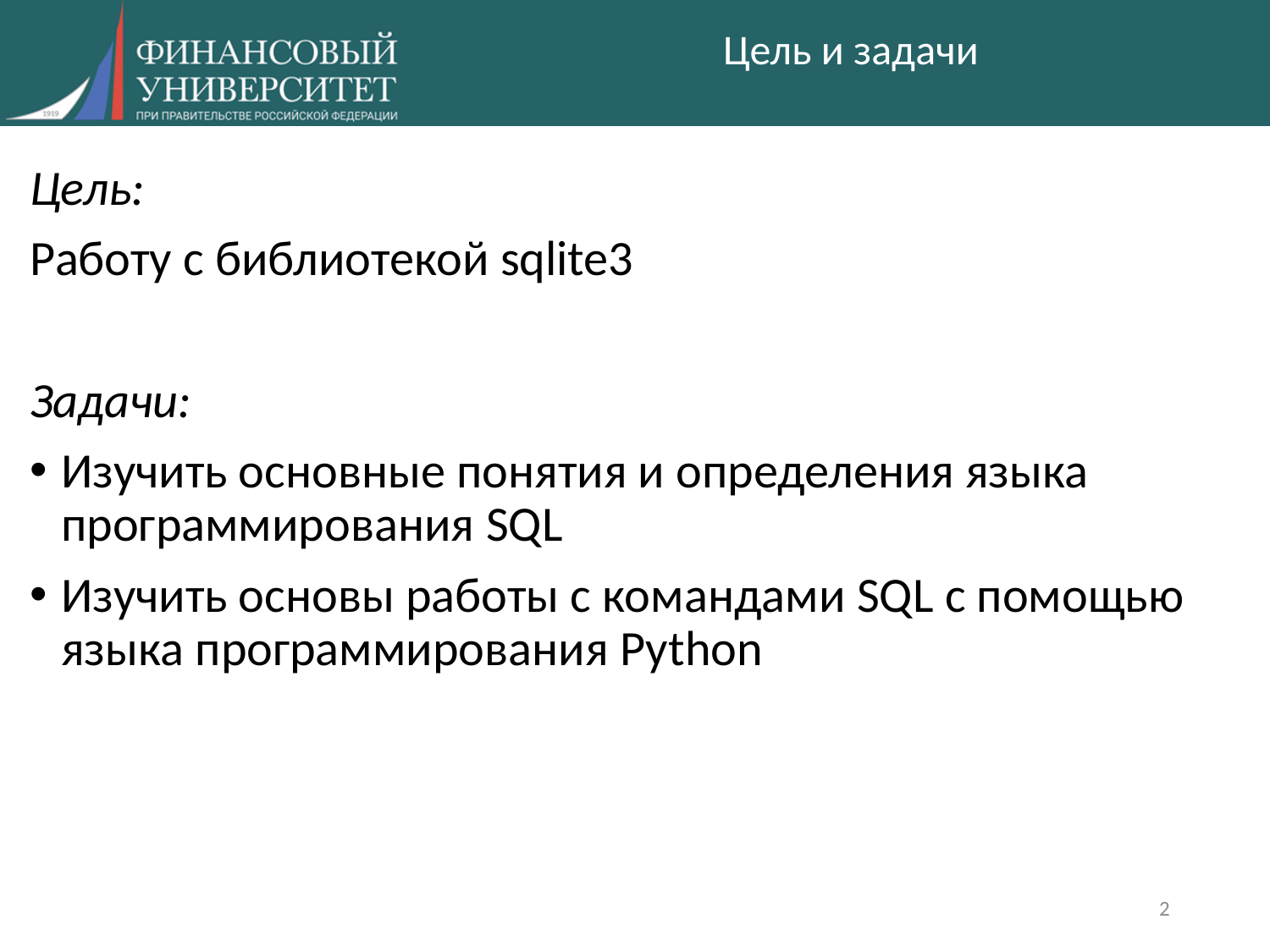

# Цель и задачи
Цель:
Работу с библиотекой sqlite3

Задачи:
Изучить основные понятия и определения языка программирования SQL
Изучить основы работы с командами SQL с помощью языка программирования Python
2